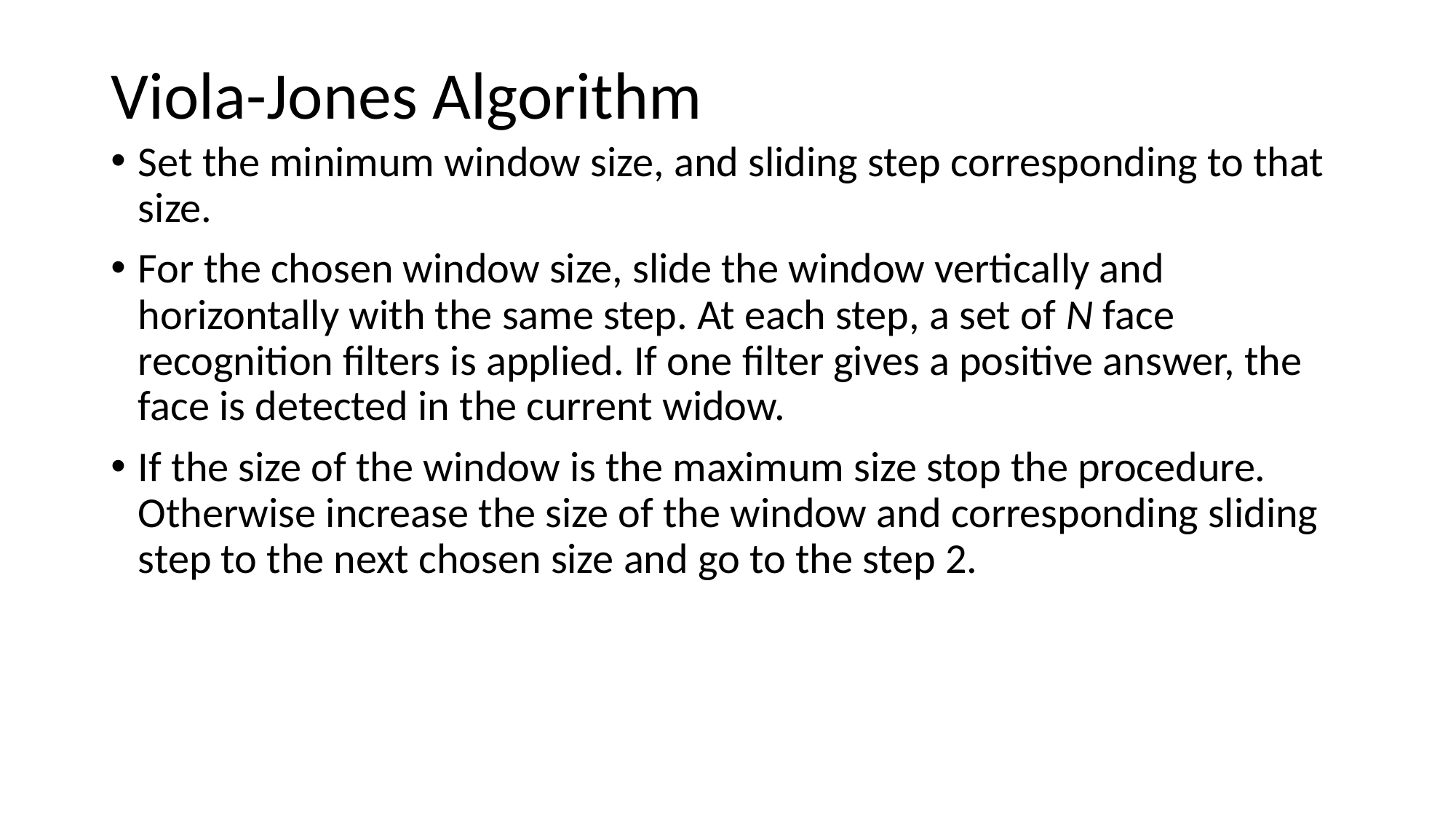

# Viola-Jones Algorithm
Set the minimum window size, and sliding step corresponding to that size.
For the chosen window size, slide the window vertically and horizontally with the same step. At each step, a set of N face recognition filters is applied. If one filter gives a positive answer, the face is detected in the current widow.
If the size of the window is the maximum size stop the procedure. Otherwise increase the size of the window and corresponding sliding step to the next chosen size and go to the step 2.